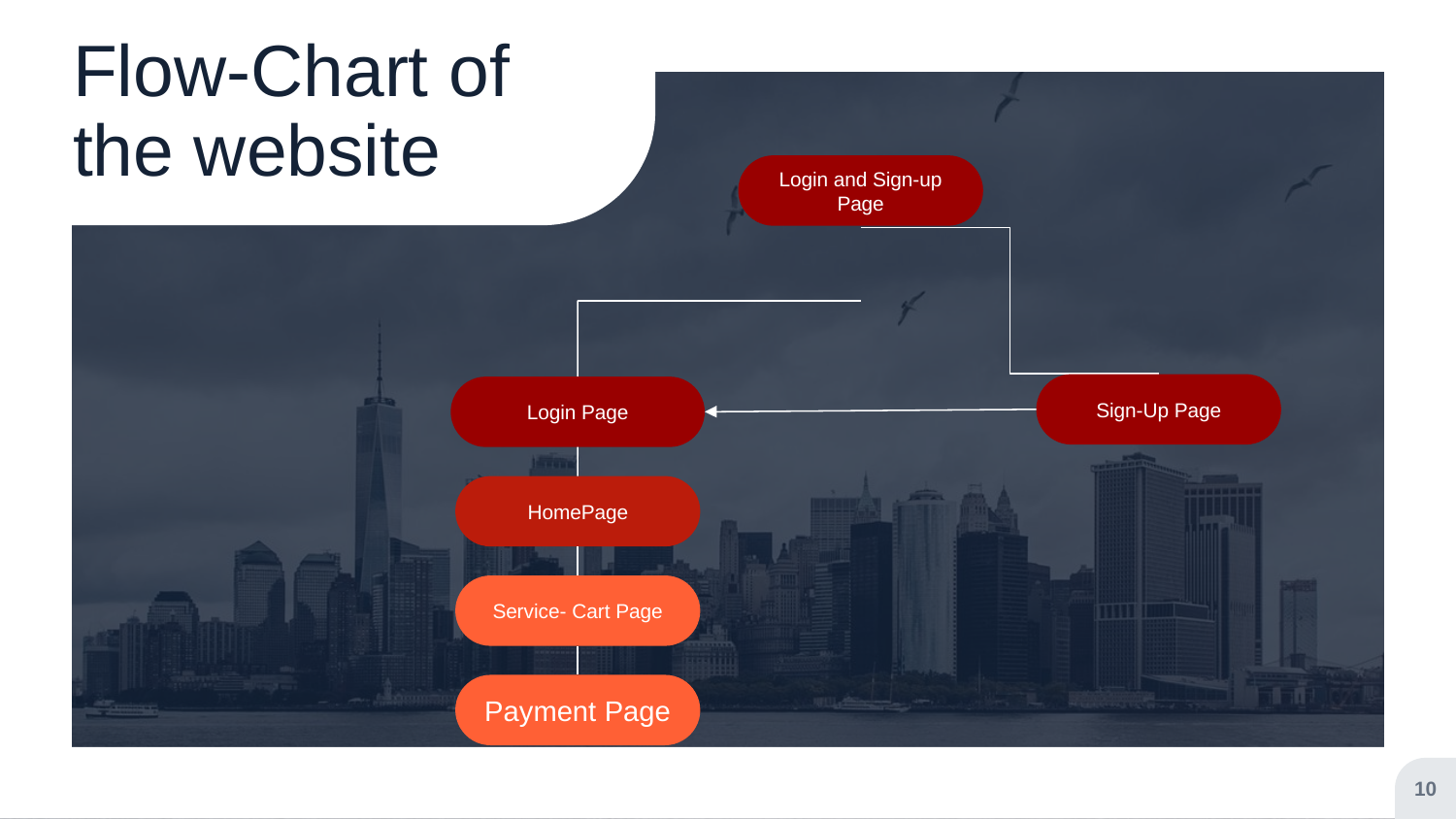

# Flow-Chart of the website
Login and Sign-up Page
Sign-Up Page
Login Page
HomePage
Service- Cart Page
Payment Page
10